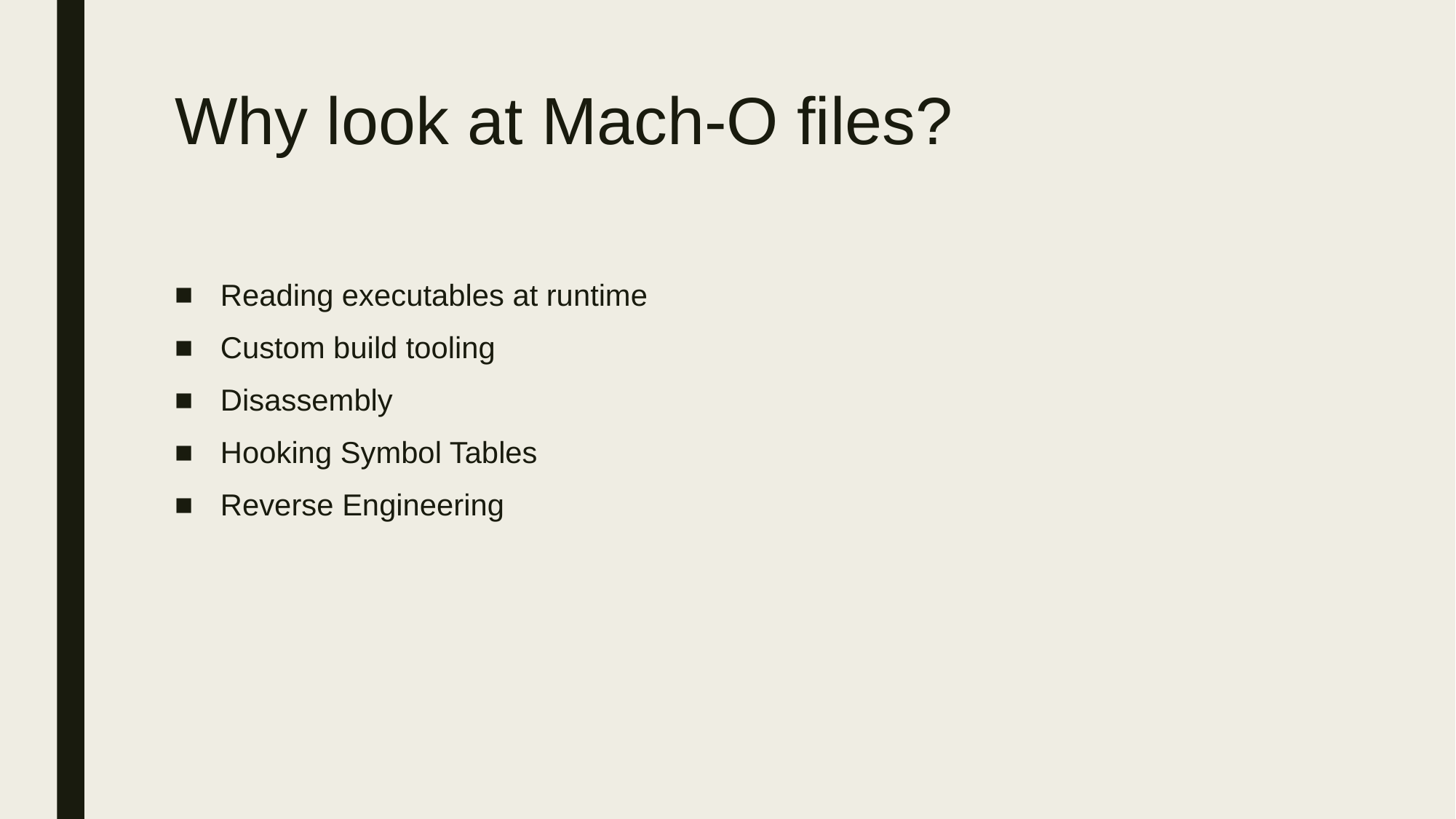

# Why look at Mach-O files?
Reading executables at runtime
Custom build tooling
Disassembly
Hooking Symbol Tables
Reverse Engineering